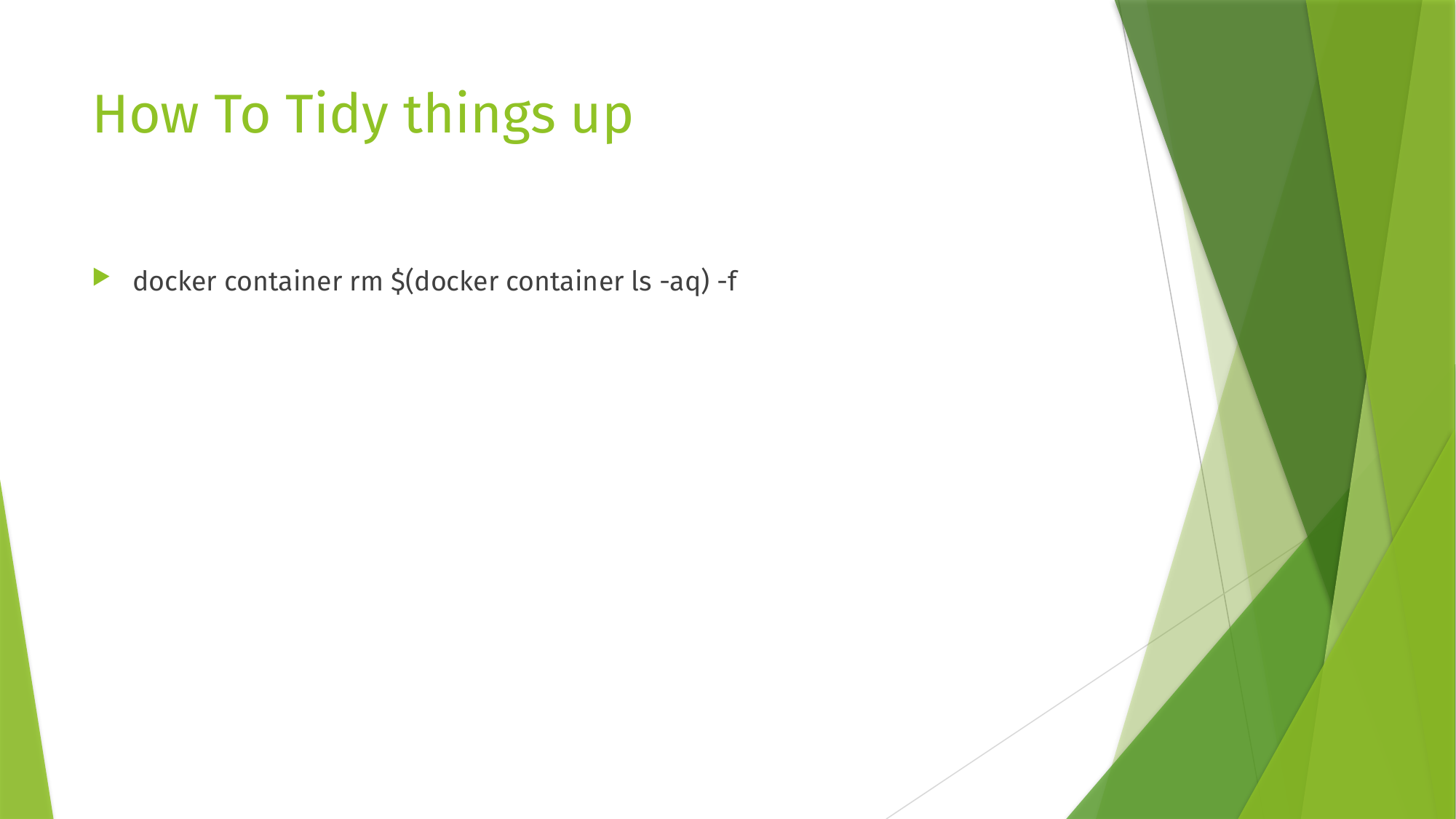

# How To Tidy things up
docker container rm $(docker container ls -aq) -f